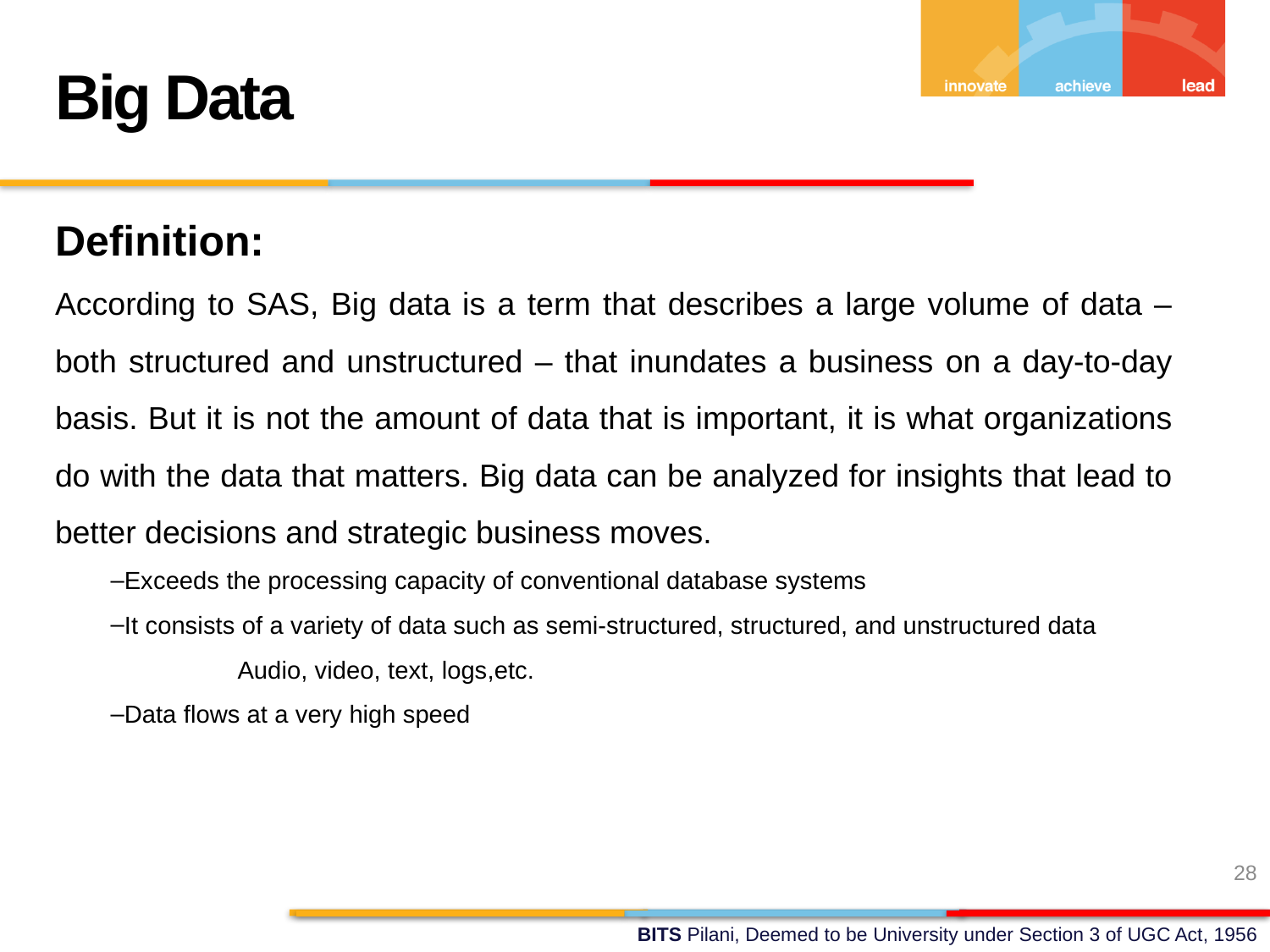

Big Data
Definition:
According to SAS, Big data is a term that describes a large volume of data – both structured and unstructured – that inundates a business on a day-to-day basis. But it is not the amount of data that is important, it is what organizations do with the data that matters. Big data can be analyzed for insights that lead to better decisions and strategic business moves.
Exceeds the processing capacity of conventional database systems
It consists of a variety of data such as semi-structured, structured, and unstructured data
	Audio, video, text, logs,etc.
Data flows at a very high speed

28